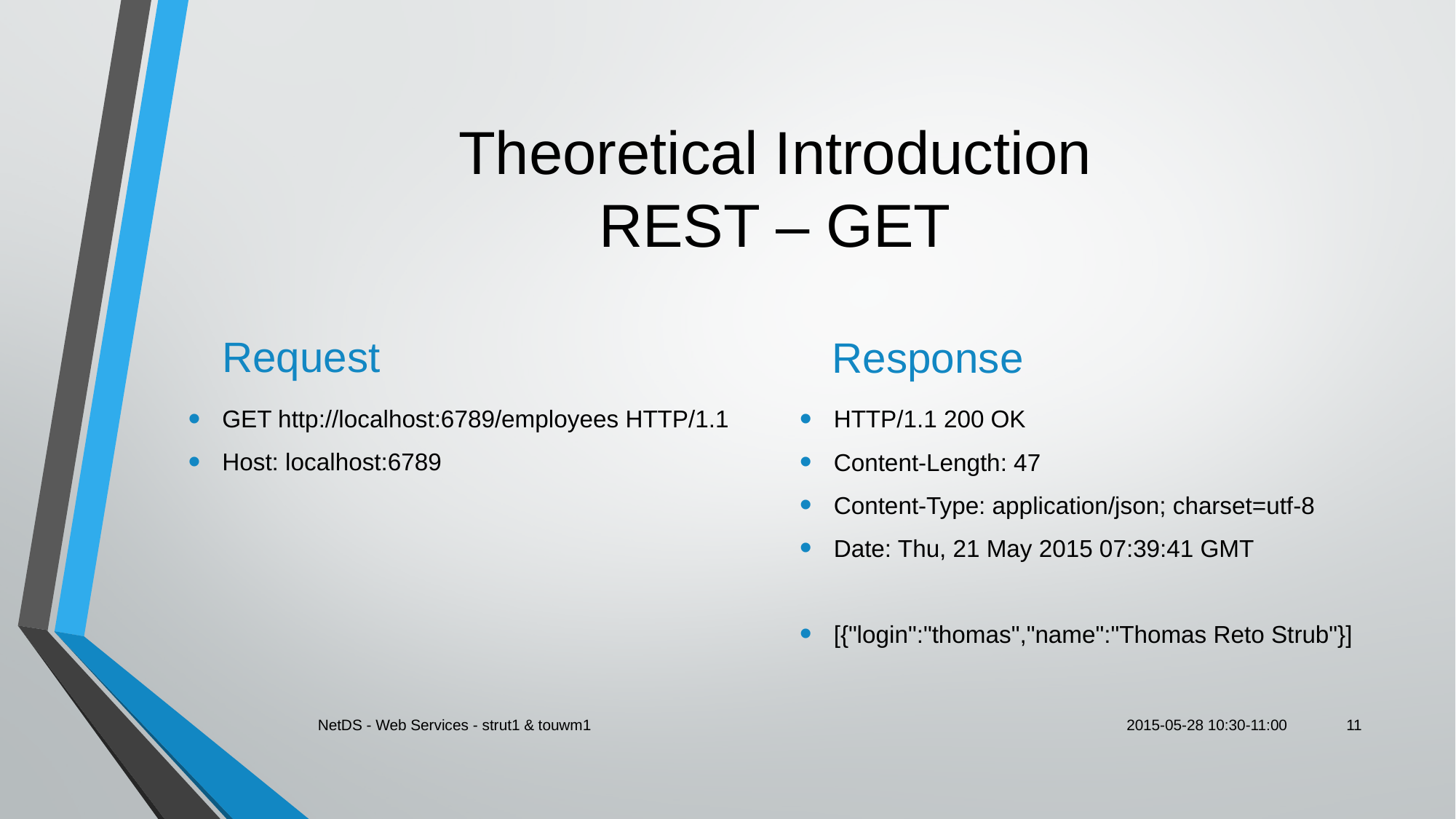

# Theoretical Introduction REST – GET
Request
Response
GET http://localhost:6789/employees HTTP/1.1
Host: localhost:6789
HTTP/1.1 200 OK
Content-Length: 47
Content-Type: application/json; charset=utf-8
Date: Thu, 21 May 2015 07:39:41 GMT

[{"login":"thomas","name":"Thomas Reto Strub"}]
NetDS - Web Services - strut1 & touwm1
2015-05-28 10:30-11:00
11